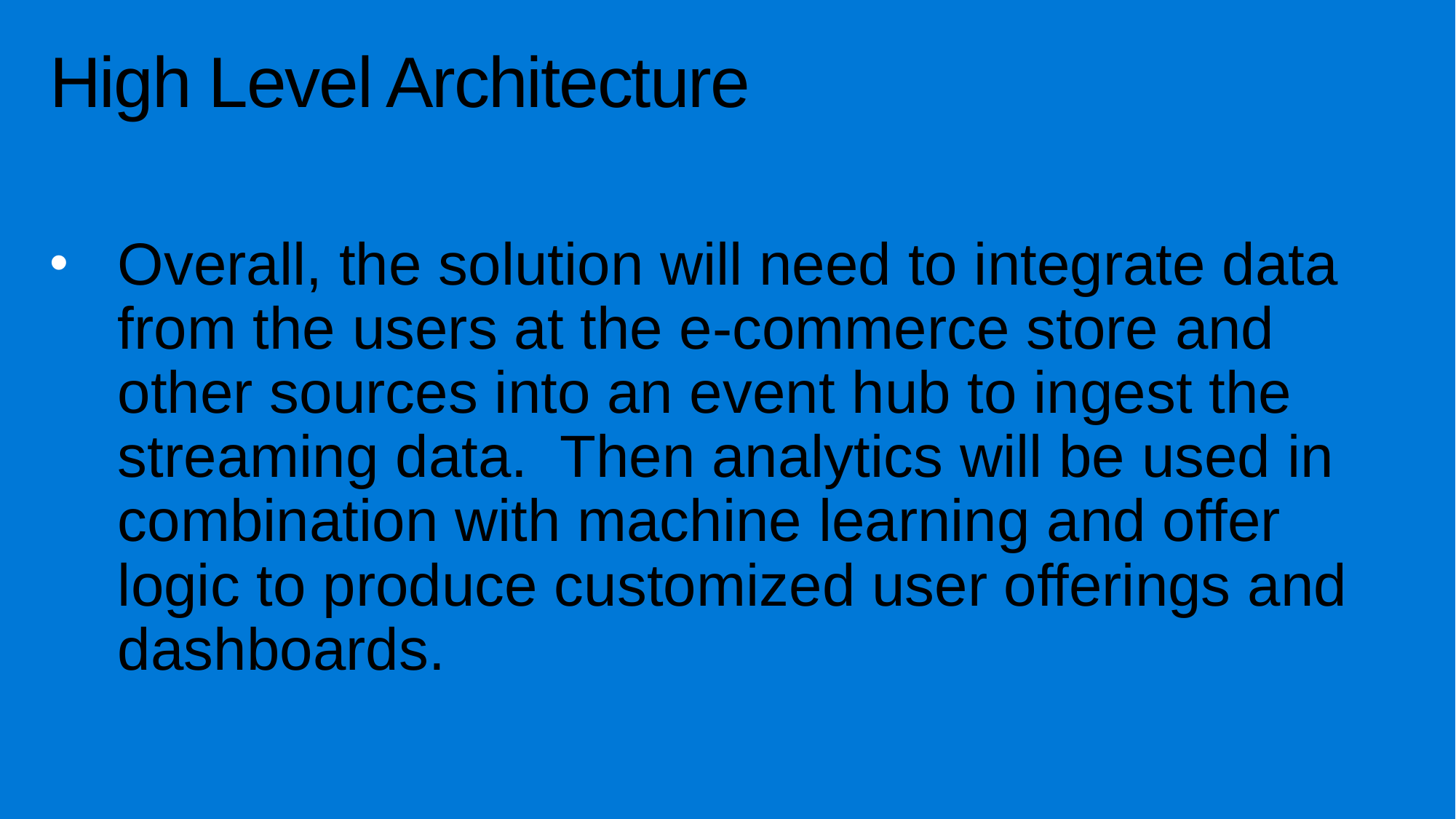

# High Level Architecture
Overall, the solution will need to integrate data from the users at the e-commerce store and other sources into an event hub to ingest the streaming data.  Then analytics will be used in combination with machine learning and offer logic to produce customized user offerings and dashboards.